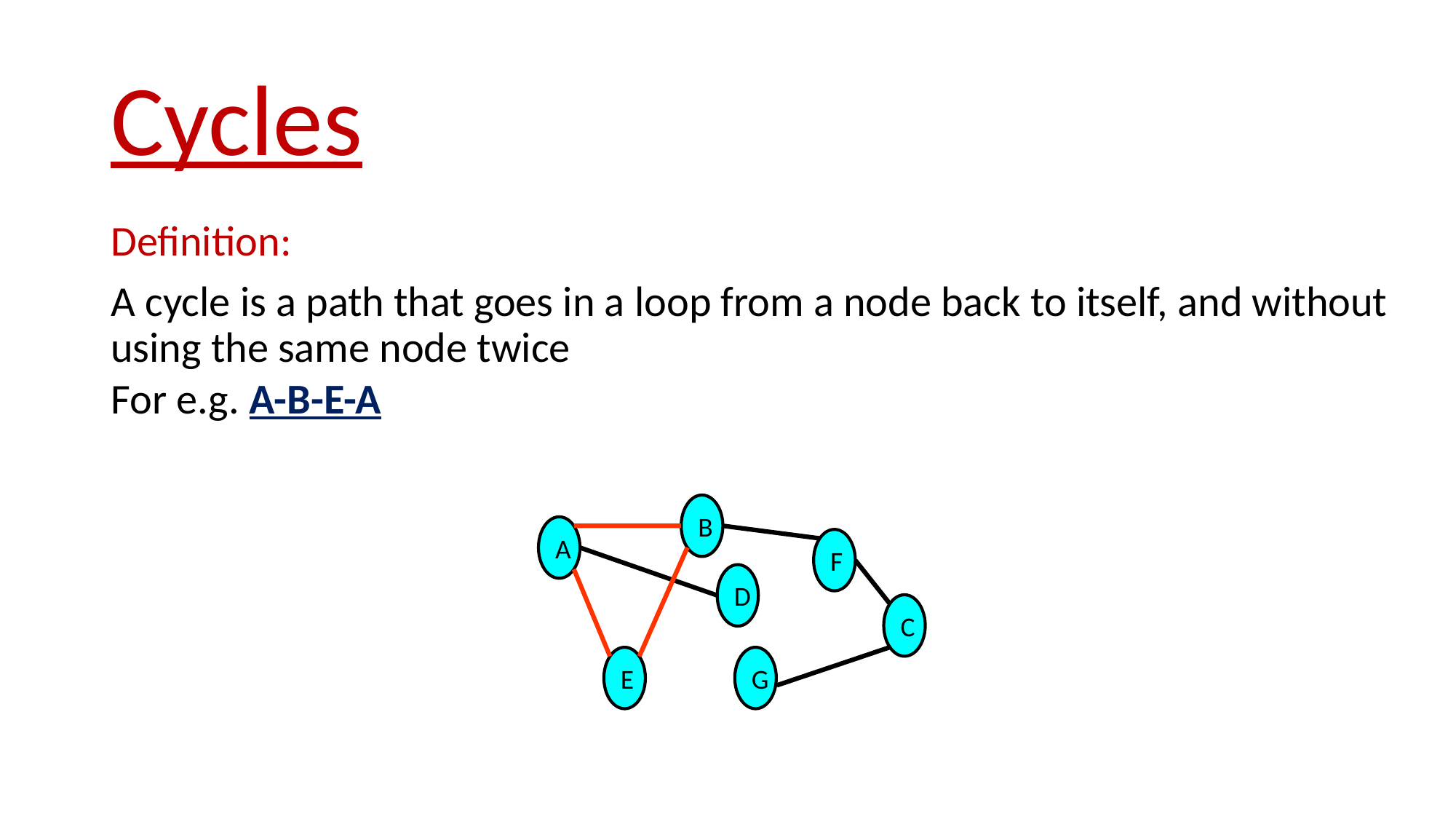

# Cycles
Definition:
A cycle is a path that goes in a loop from a node back to itself, and without using the same node twice
For e.g. A-B-E-A
B
A
F
D
C
E
G